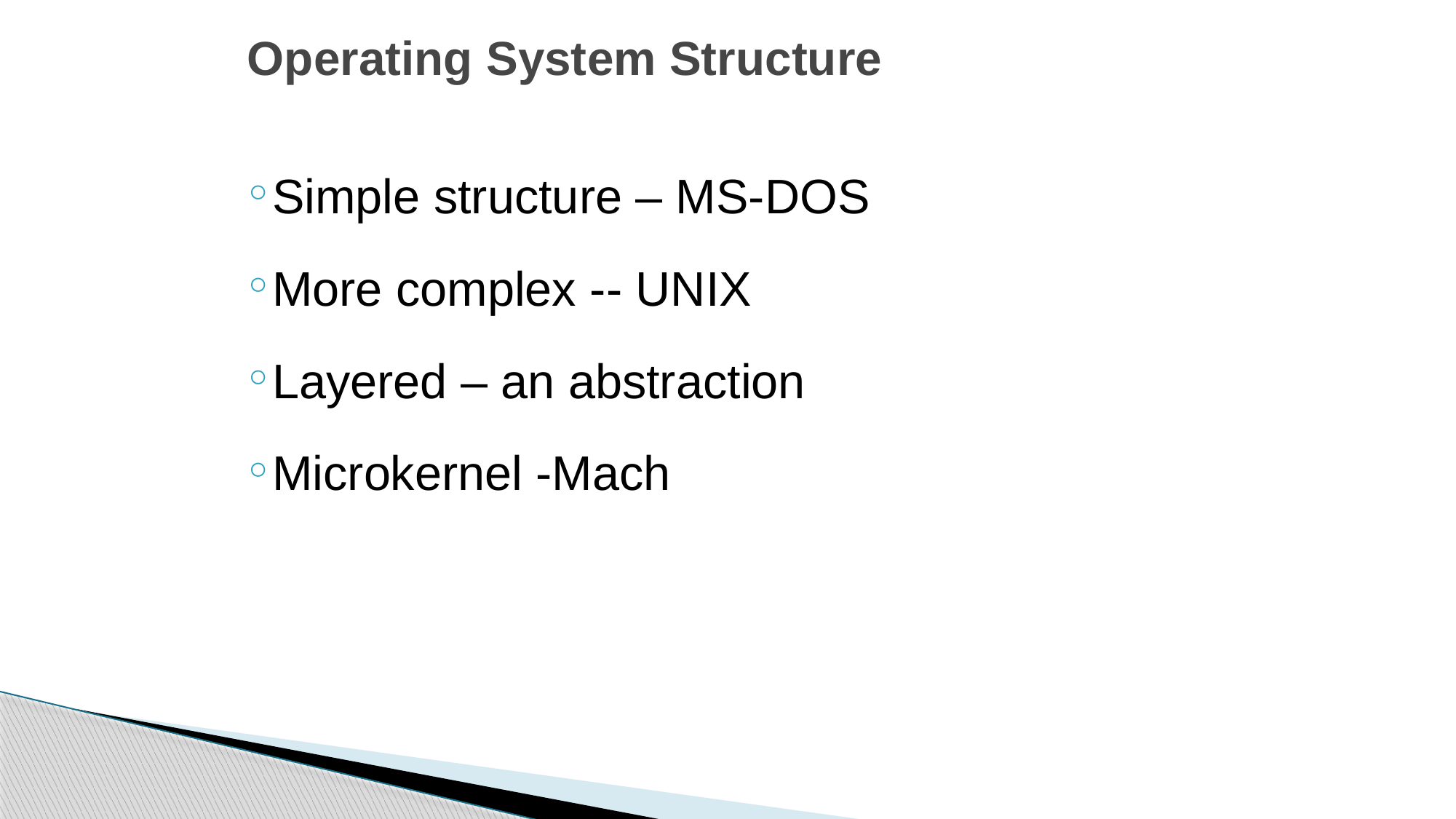

# Operating System Structure
Simple structure – MS-DOS
More complex -- UNIX
Layered – an abstraction
Microkernel -Mach